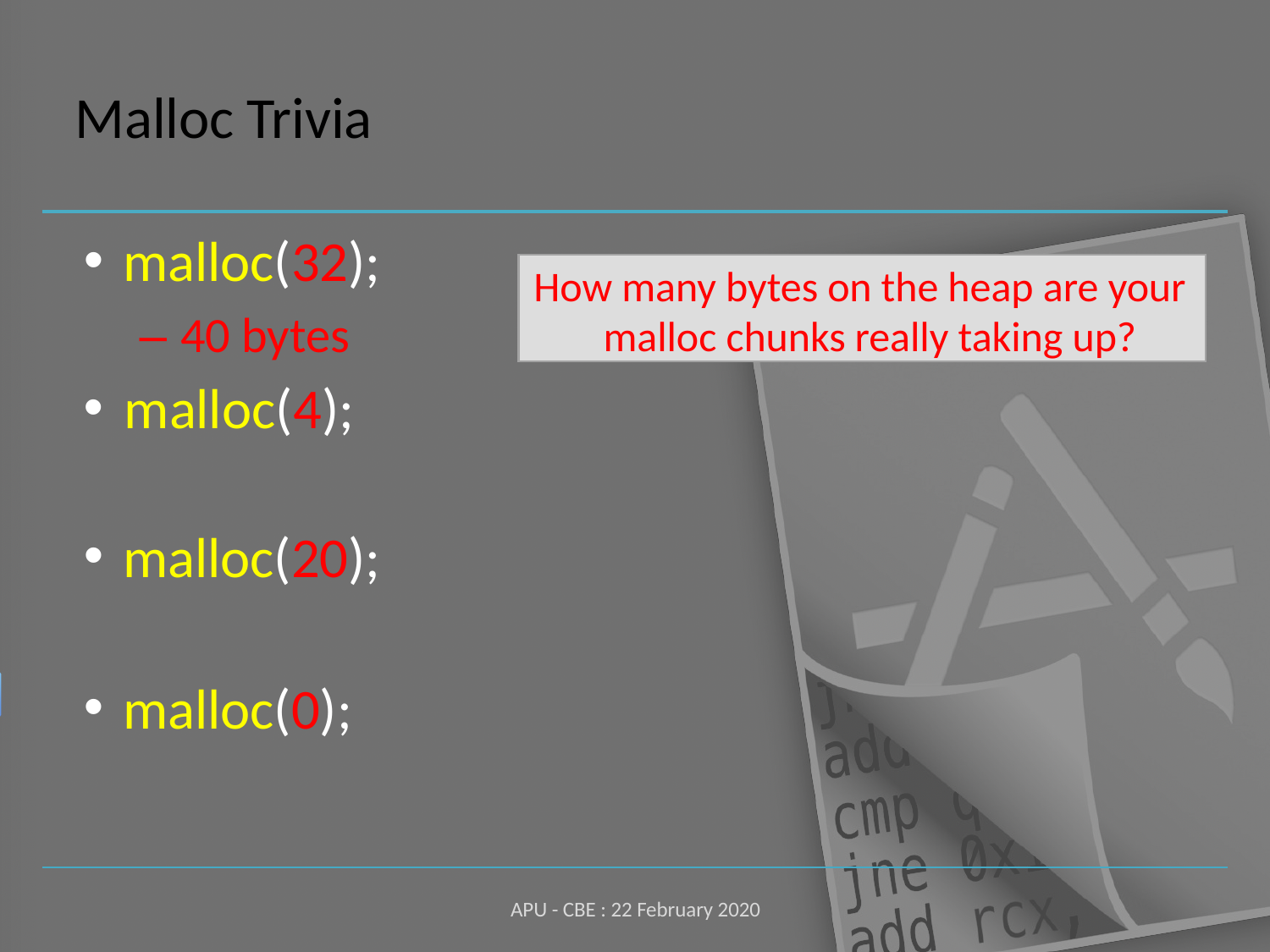

# Malloc Trivia

malloc(32);
– 40 bytes
malloc(4);

How many bytes on the heap are your  malloc chunks really taking up?
malloc(20);

malloc(0);

APU - CBE : 22 February 2020